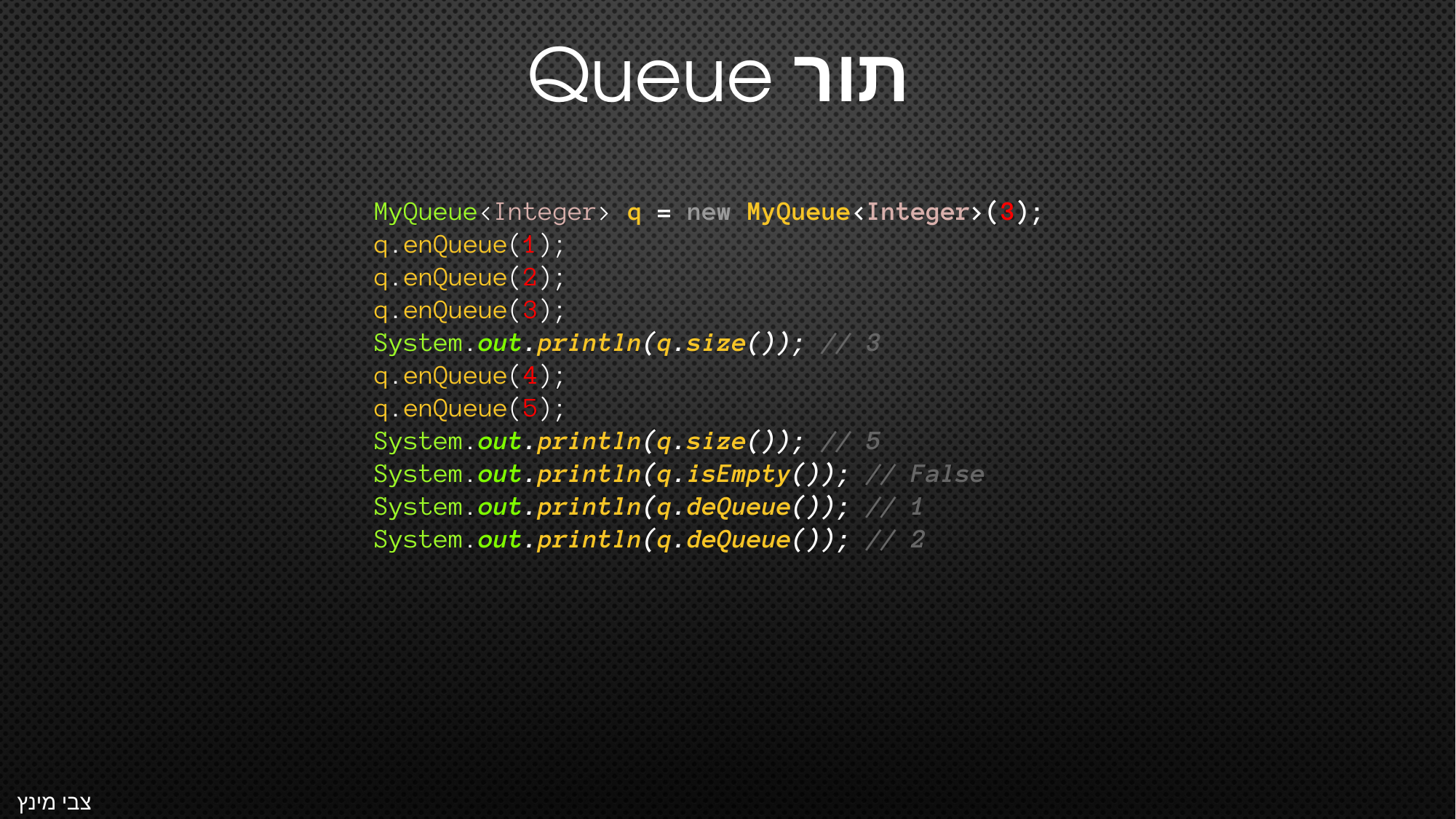

תור Queue
MyQueue<Integer> q = new MyQueue<Integer>(3);
q.enQueue(1);
q.enQueue(2);
q.enQueue(3);
System.out.println(q.size()); // 3
q.enQueue(4);
q.enQueue(5);
System.out.println(q.size()); // 5
System.out.println(q.isEmpty()); // False
System.out.println(q.deQueue()); // 1
System.out.println(q.deQueue()); // 2
צבי מינץ